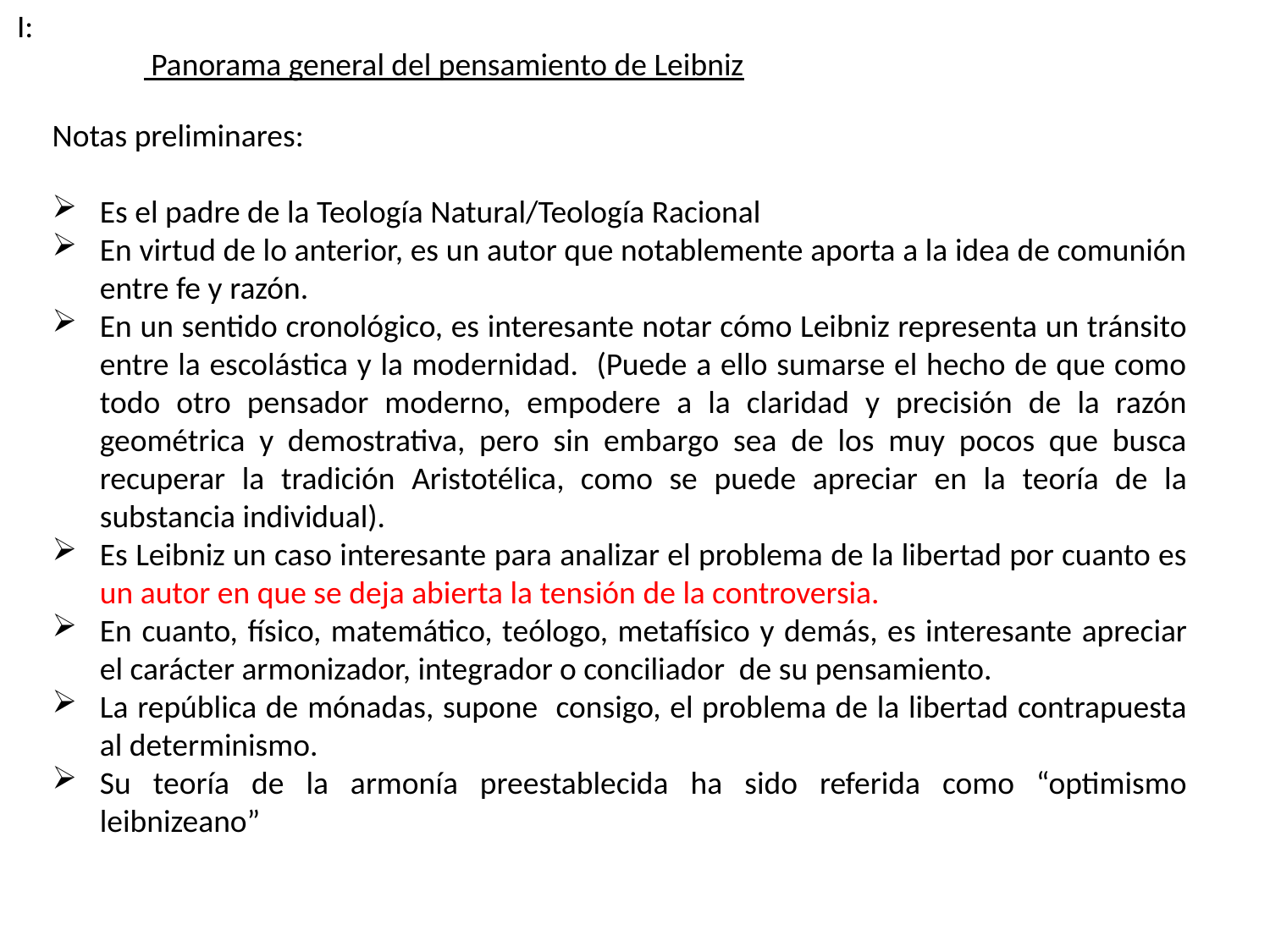

I:
	 Panorama general del pensamiento de Leibniz

Notas preliminares:

Es el padre de la Teología Natural/Teología Racional
En virtud de lo anterior, es un autor que notablemente aporta a la idea de comunión entre fe y razón.
En un sentido cronológico, es interesante notar cómo Leibniz representa un tránsito entre la escolástica y la modernidad.  (Puede a ello sumarse el hecho de que como todo otro pensador moderno, empodere a la claridad y precisión de la razón geométrica y demostrativa, pero sin embargo sea de los muy pocos que busca recuperar la tradición Aristotélica, como se puede apreciar en la teoría de la substancia individual).
Es Leibniz un caso interesante para analizar el problema de la libertad por cuanto es un autor en que se deja abierta la tensión de la controversia.
En cuanto, físico, matemático, teólogo, metafísico y demás, es interesante apreciar el carácter armonizador, integrador o conciliador  de su pensamiento.
La república de mónadas, supone  consigo, el problema de la libertad contrapuesta al determinismo.
Su teoría de la armonía preestablecida ha sido referida como “optimismo leibnizeano”